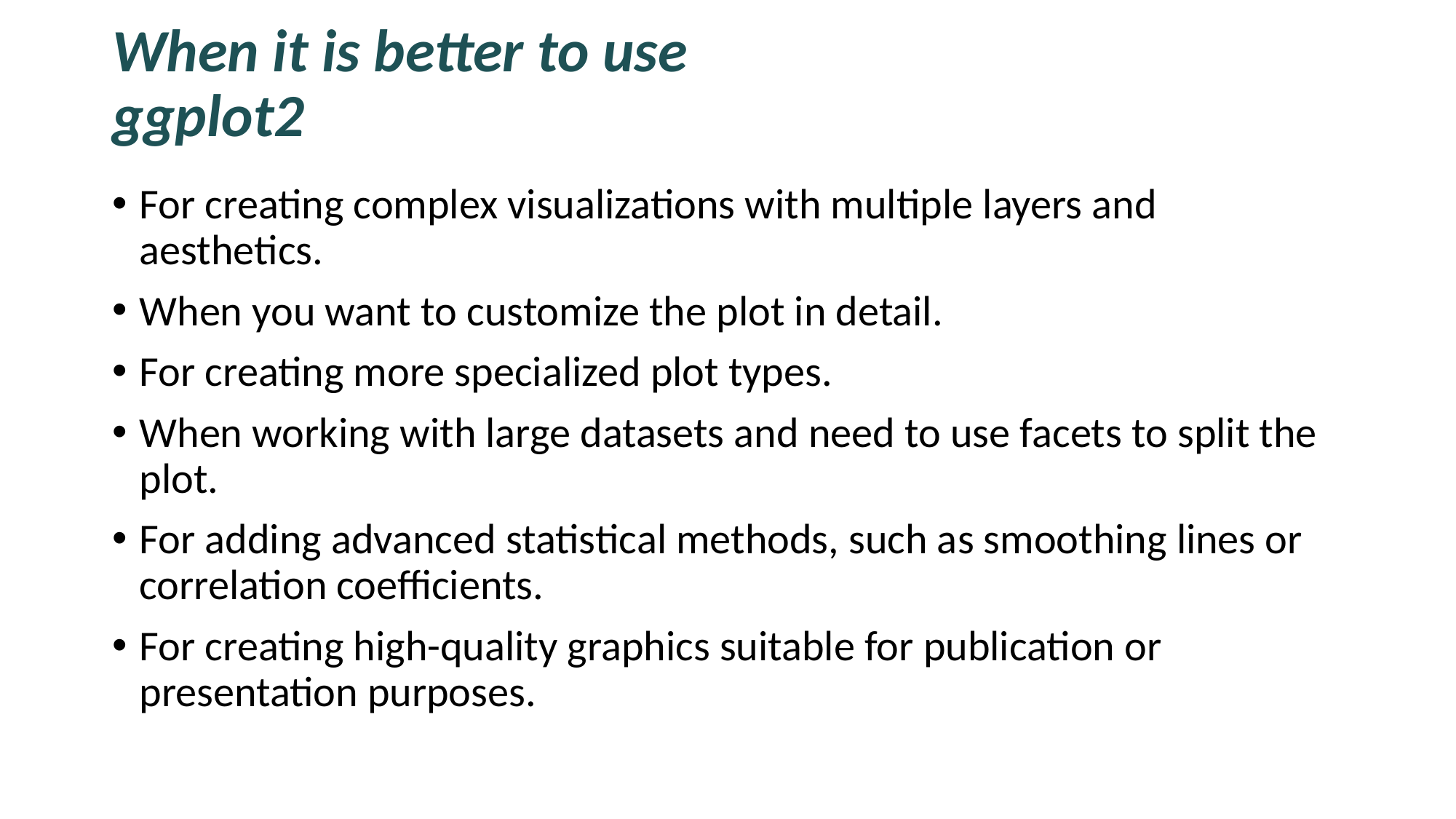

# When it is better to use ggplot2
For creating complex visualizations with multiple layers and aesthetics.
When you want to customize the plot in detail.
For creating more specialized plot types.
When working with large datasets and need to use facets to split the plot.
For adding advanced statistical methods, such as smoothing lines or correlation coefficients.
For creating high-quality graphics suitable for publication or presentation purposes.